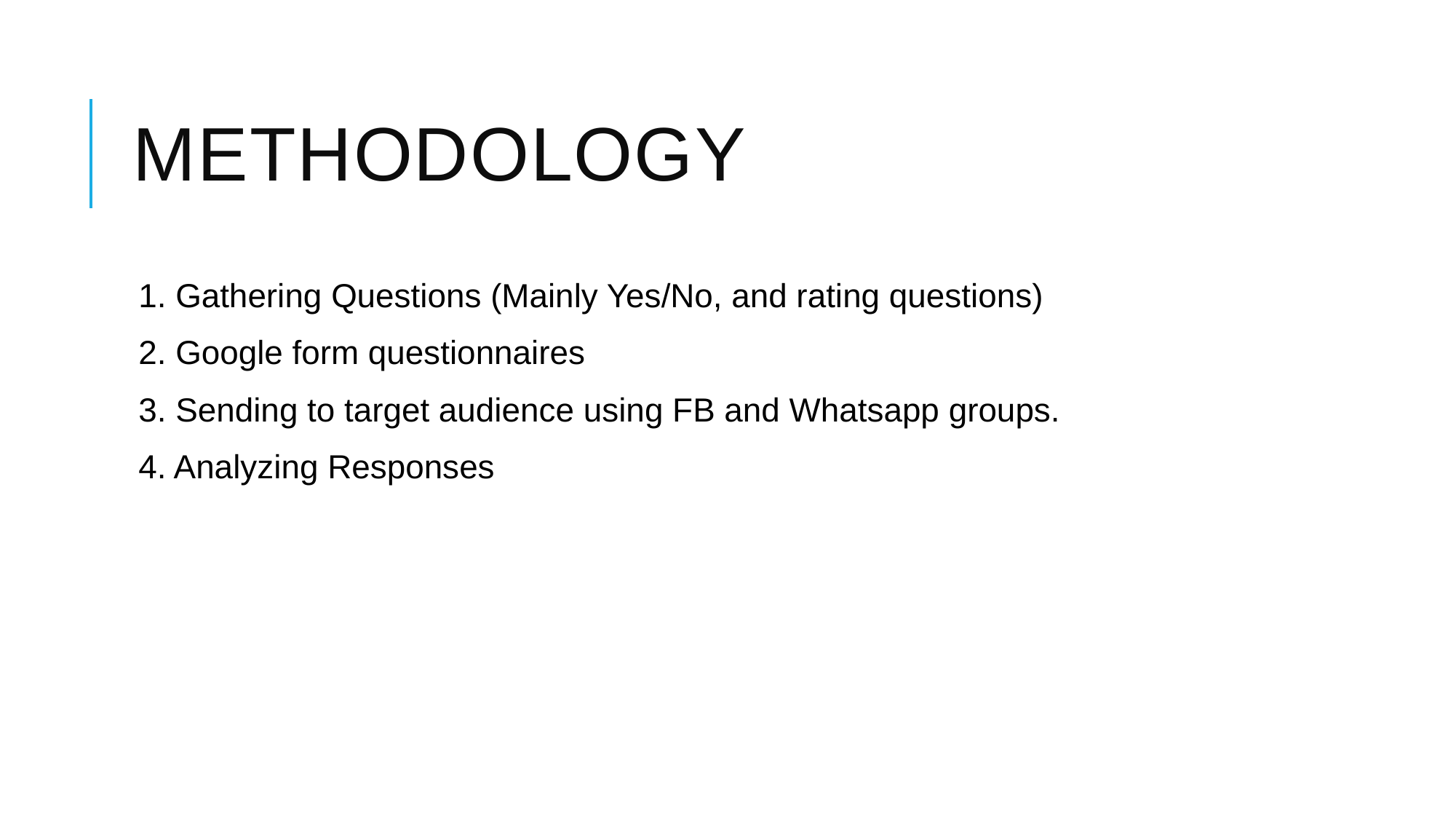

# Methodology
1. Gathering Questions (Mainly Yes/No, and rating questions)
2. Google form questionnaires
3. Sending to target audience using FB and Whatsapp groups.
4. Analyzing Responses